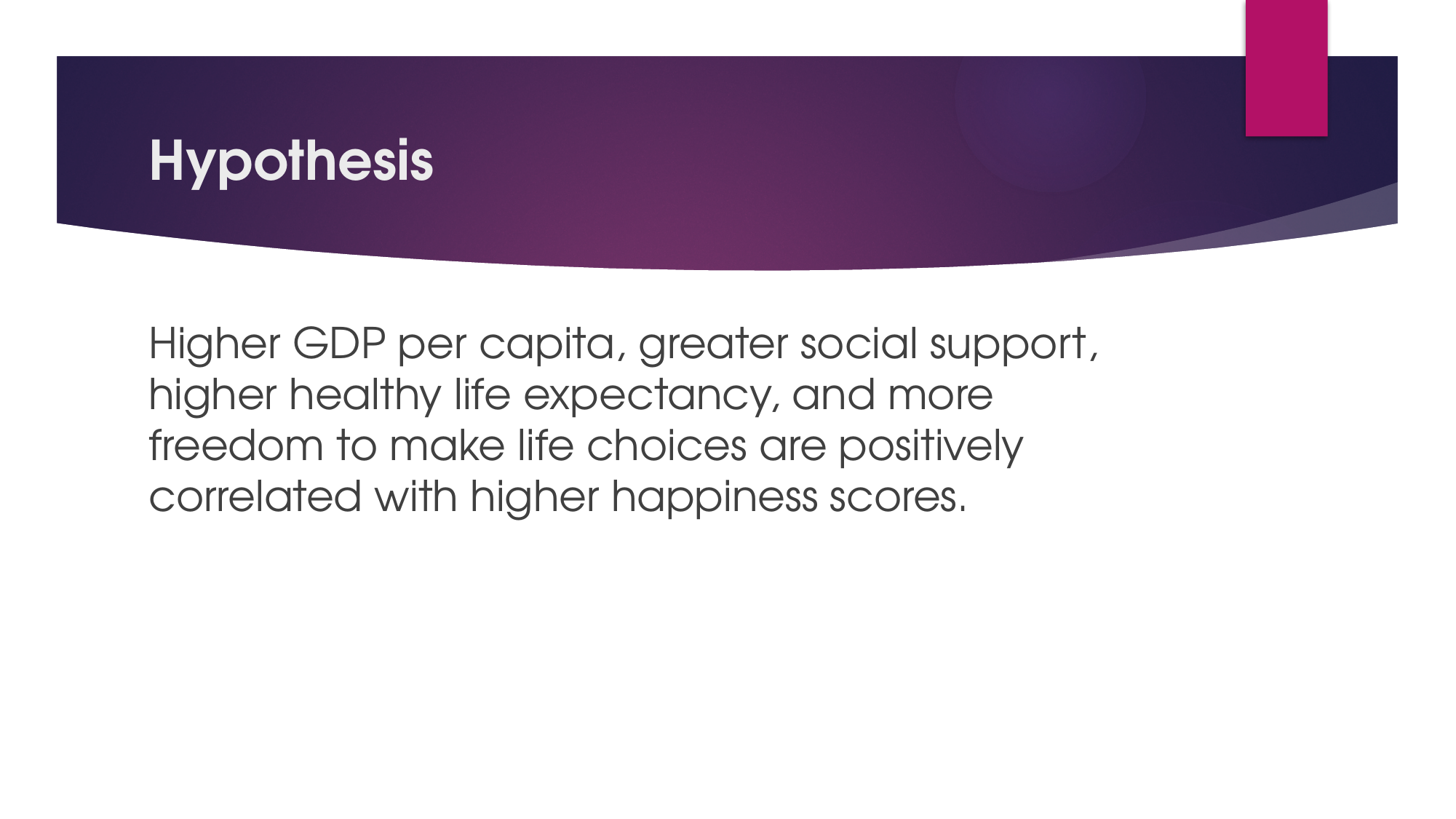

# Hypothesis
Higher GDP per capita, greater social support, higher healthy life expectancy, and more freedom to make life choices are positively correlated with higher happiness scores.